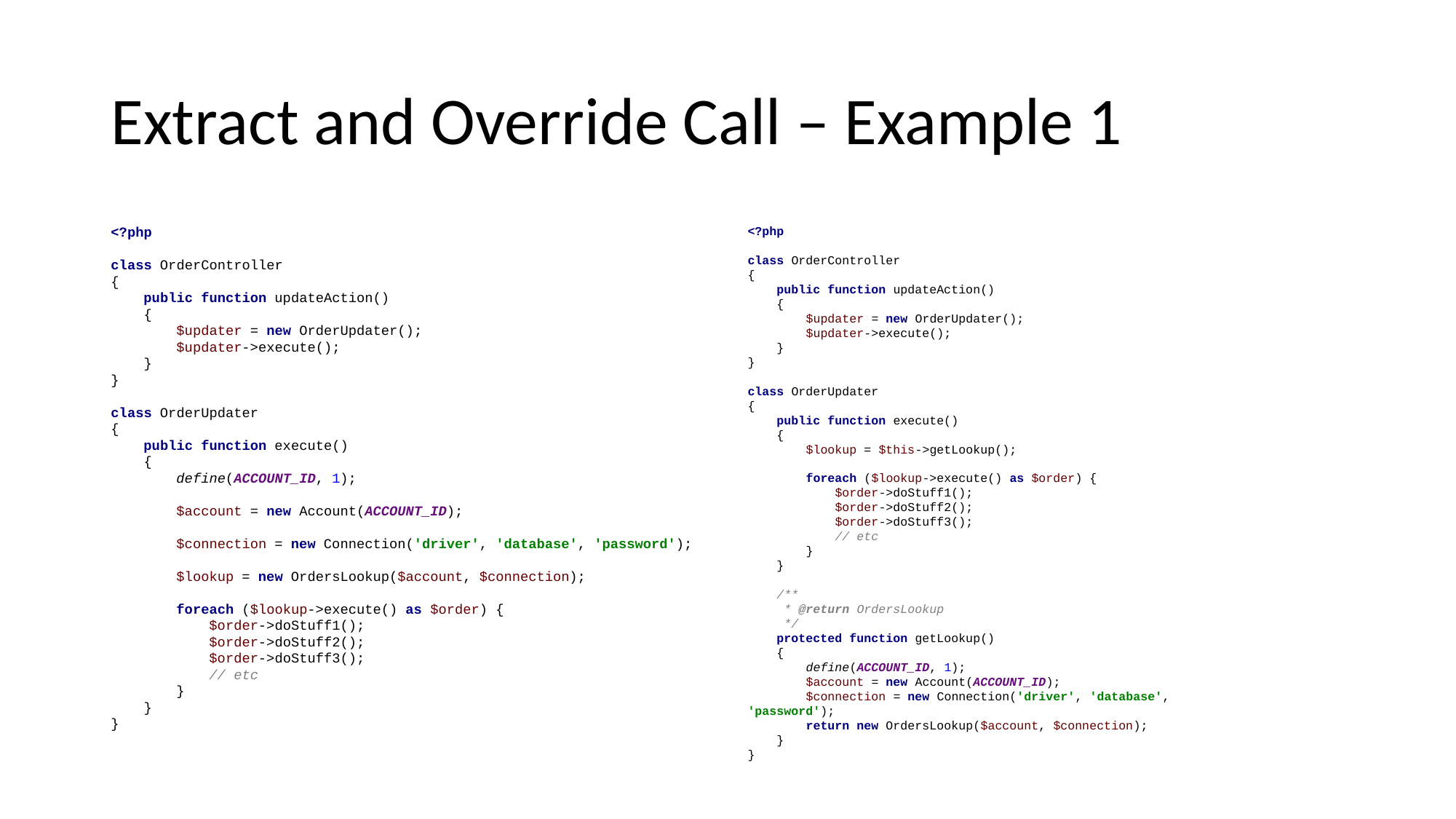

# Extract and Override Call – Example 1
<?php
class OrderController
{
    public function updateAction()
    {
        $updater = new OrderUpdater();
        $updater->execute();
    }
}
class OrderUpdater
{
    public function execute()
    {
        define(ACCOUNT_ID, 1);
        $account = new Account(ACCOUNT_ID);
        $connection = new Connection('driver', 'database', 'password');
        $lookup = new OrdersLookup($account, $connection);
        foreach ($lookup->execute() as $order) {
            $order->doStuff1();
            $order->doStuff2();
            $order->doStuff3();
            // etc
        }
    }
}
<?php
class OrderController
{
    public function updateAction()
    {
        $updater = new OrderUpdater();
        $updater->execute();
    }
}
class OrderUpdater
{
    public function execute()
    {
        $lookup = $this->getLookup();
        foreach ($lookup->execute() as $order) {
            $order->doStuff1();
            $order->doStuff2();
            $order->doStuff3();
            // etc
        }
    }
    /**
     * @return OrdersLookup
     */
    protected function getLookup()
    {
        define(ACCOUNT_ID, 1);
        $account = new Account(ACCOUNT_ID);
        $connection = new Connection('driver', 'database', 'password');
        return new OrdersLookup($account, $connection);
    }
}